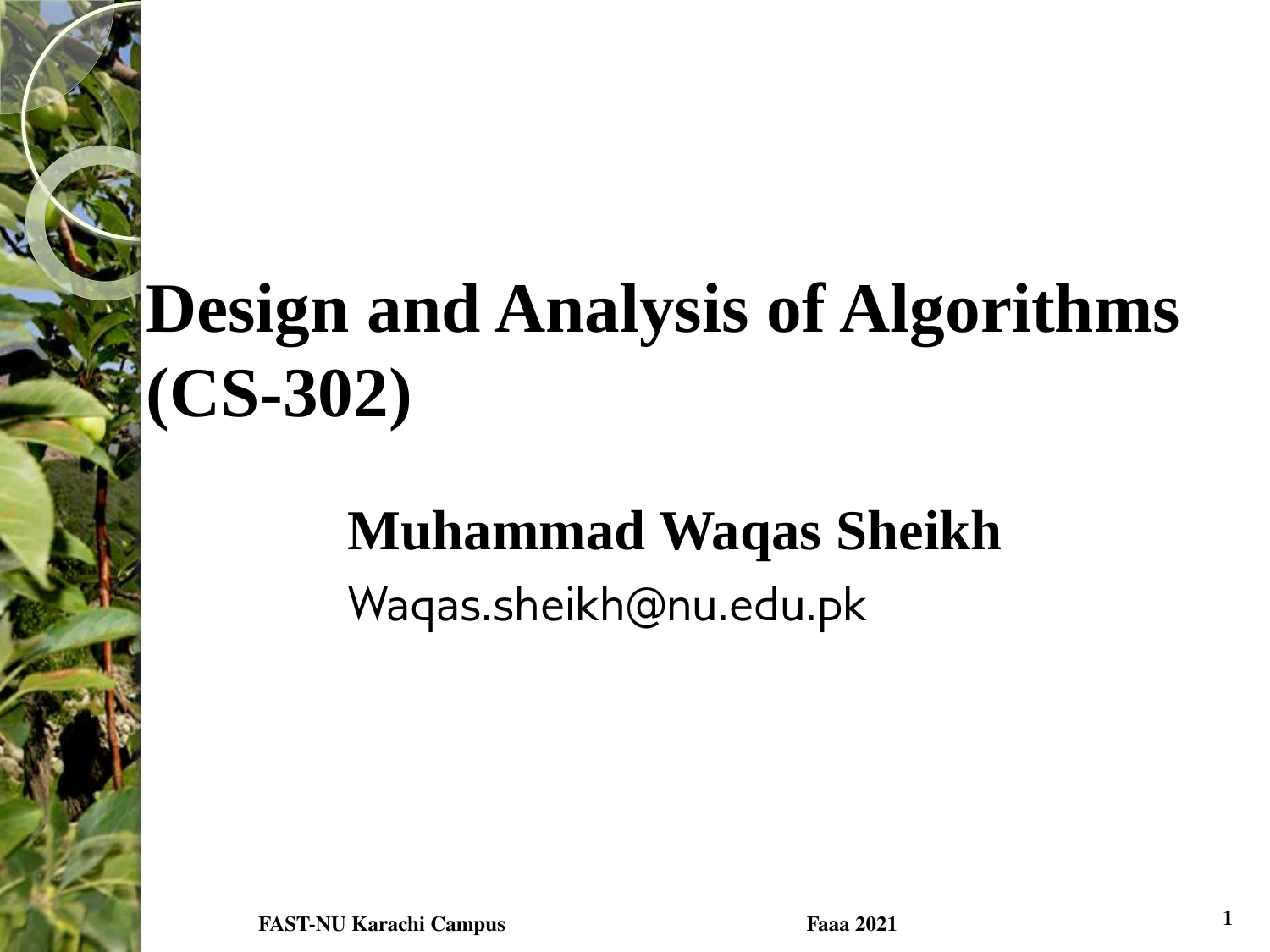

# Design and Analysis of Algorithms (CS-302)
Muhammad Waqas Sheikh
Waqas.sheikh@nu.edu.pk
FAST-NU Karachi Campus
Faaa 2021
1